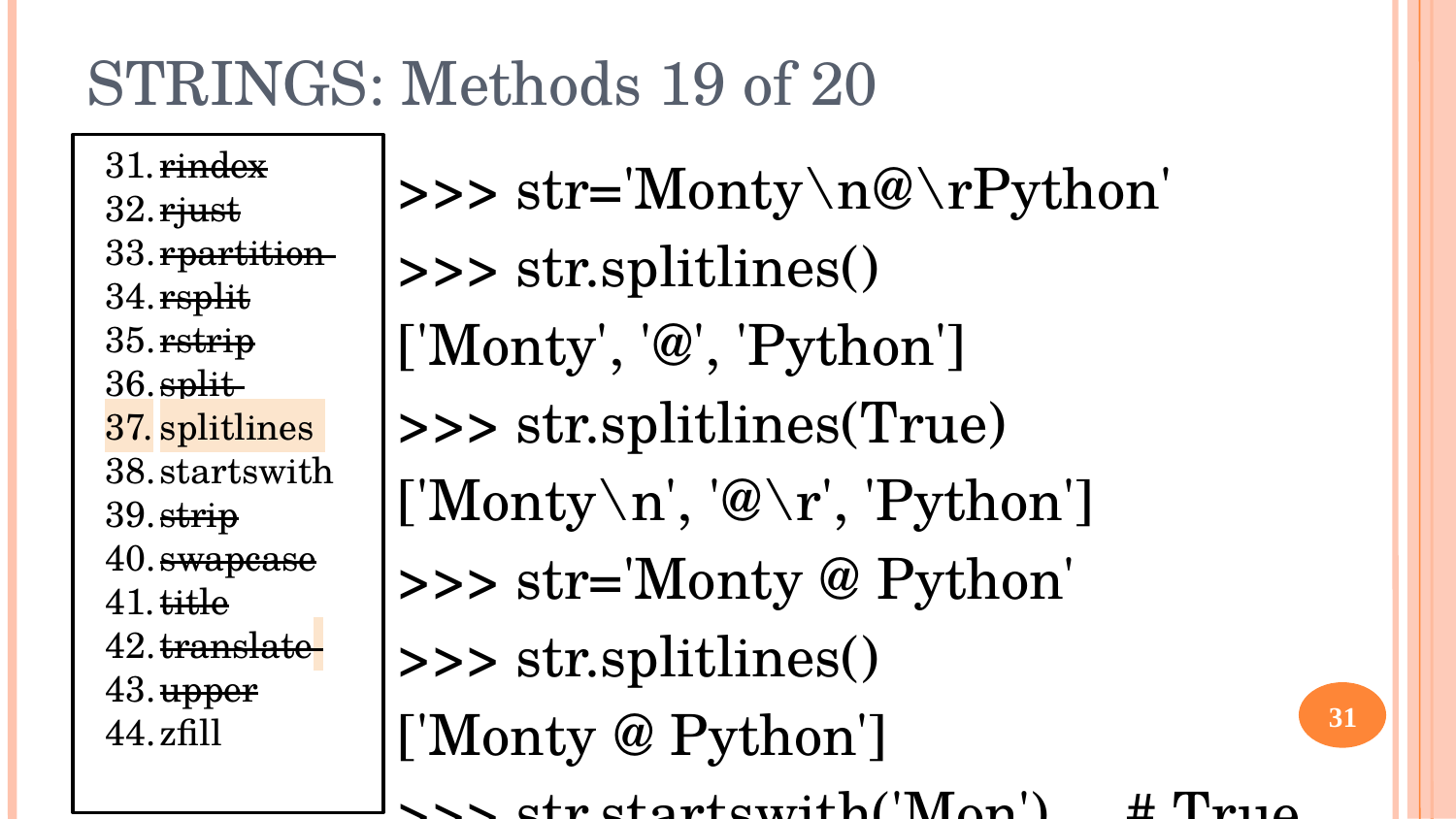

STRINGS: Methods 19 of 20
rindex
rjust
rpartition
rsplit
rstrip
split
splitlines
startswith
strip
swapcase
title
translate
upper
zfill

>>> str='Monty\n@\rPython'
>>> str.splitlines()
['Monty', '@', 'Python']
>>> str.splitlines(True)
['Monty\n', '@\r', 'Python']
>>> str='Monty @ Python'
>>> str.splitlines()
['Monty @ Python']
>>> str.startswith('Mon')	# True
>>> str.startswith('Tue')	# False
>>> num="123"
>>> num.zfill(8)			# '00000123'
>>> num.zfill(8)			# '+0000123' for “+123”
31